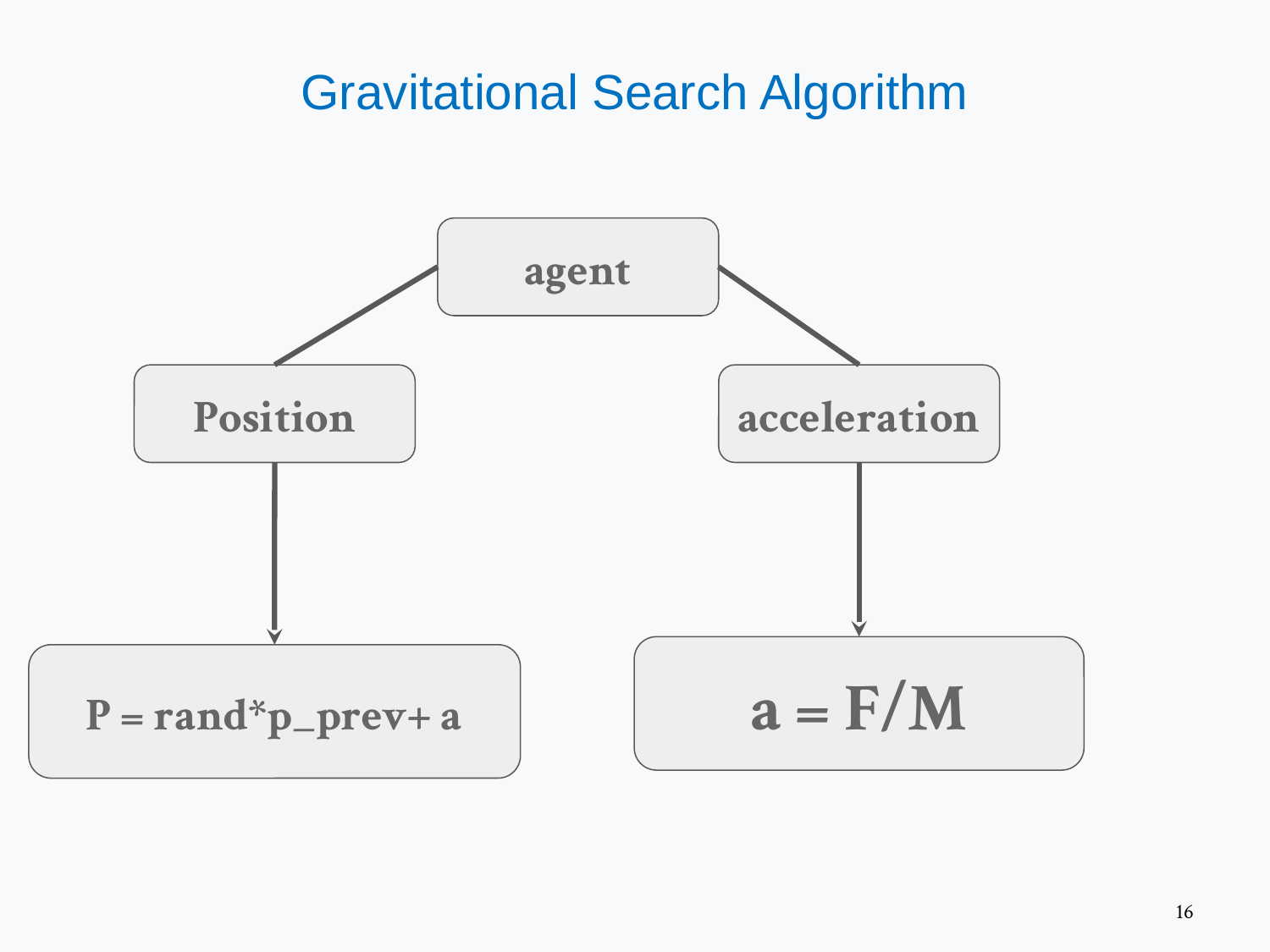

# Gravitational Search Algorithm
agent
Position
acceleration
a = F/M
P = rand*p_prev+ a
16